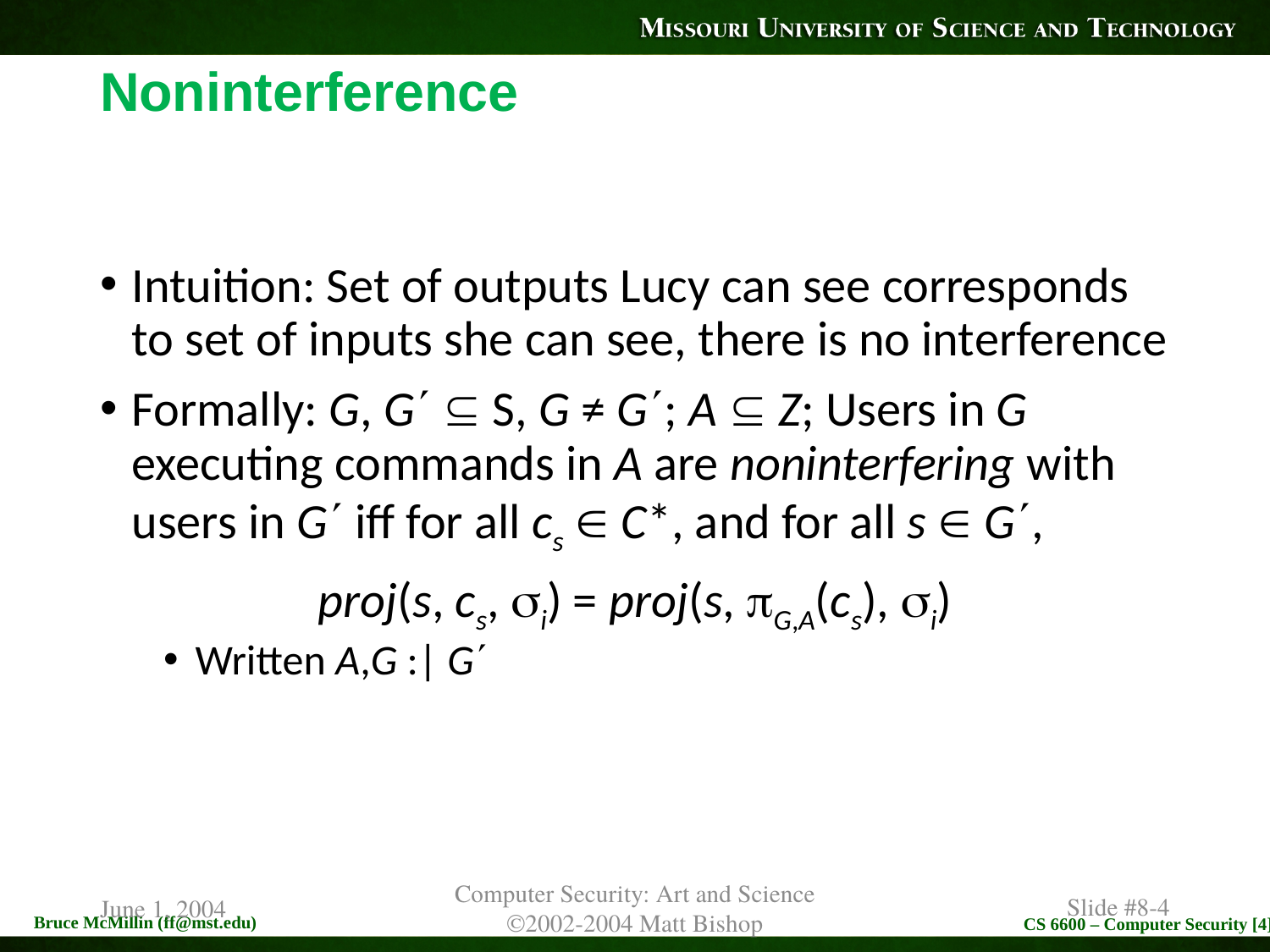

# Noninterference
Intuition: Set of outputs Lucy can see corresponds to set of inputs she can see, there is no interference
Formally: G, G′ ⊆ S, G ≠ G′; A ⊆ Z; Users in G executing commands in A are noninterfering with users in G′ iff for all cs ∈ C*, and for all s ∈ G′,
proj(s, cs, σi) = proj(s, πG,A(cs), σi)
Written A,G :| G′
June 1, 2004
Computer Security: Art and Science
©2002-2004 Matt Bishop
Slide #8-4